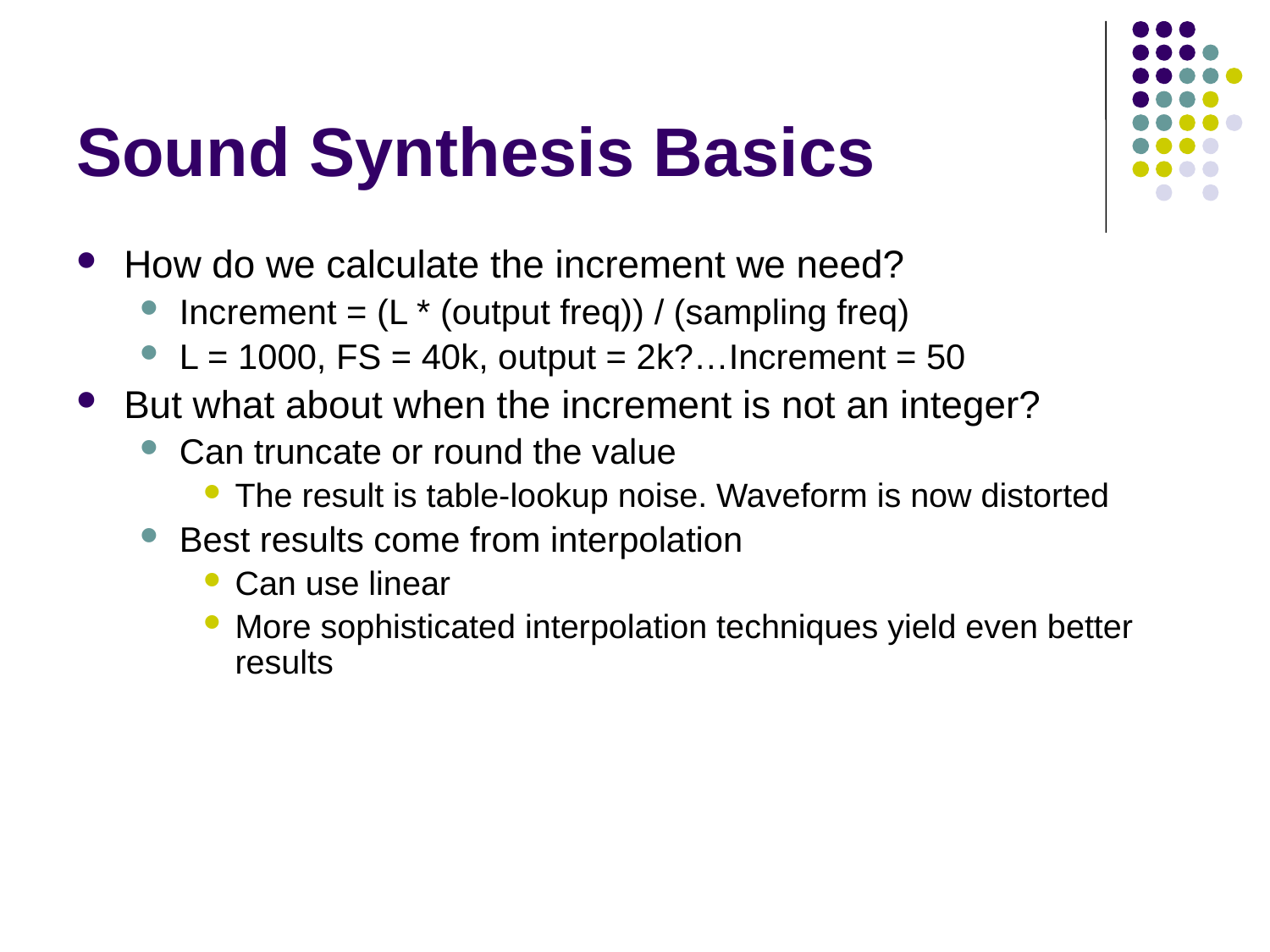

# Sound Synthesis Basics
How do we calculate the increment we need?
Increment = (L * (output freq)) / (sampling freq)
L = 1000, FS = 40k, output = 2k?…Increment = 50
But what about when the increment is not an integer?
Can truncate or round the value
The result is table-lookup noise. Waveform is now distorted
Best results come from interpolation
Can use linear
More sophisticated interpolation techniques yield even better results